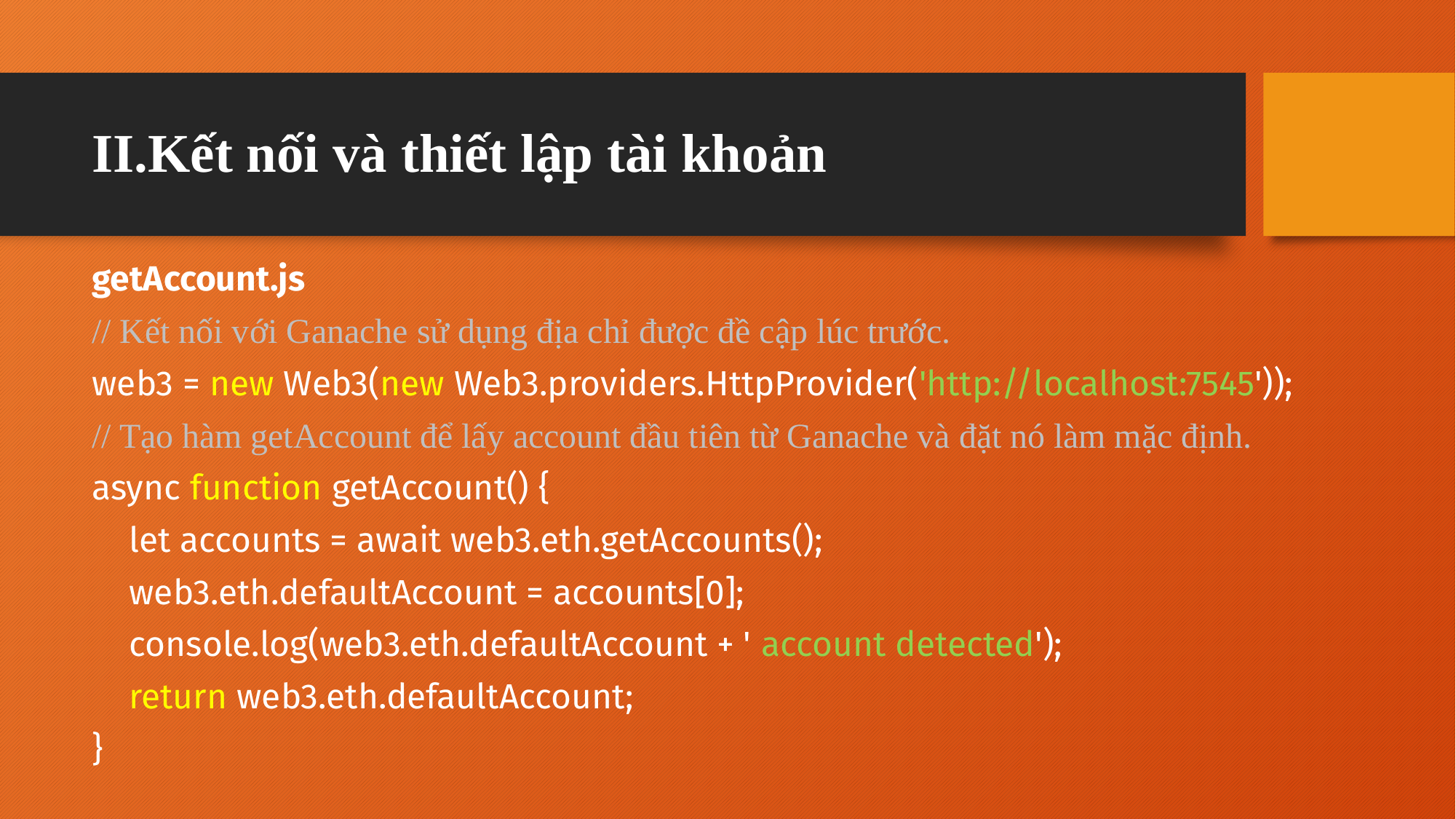

# II.Kết nối và thiết lập tài khoản
getAccount.js
// Kết nối với Ganache sử dụng địa chỉ được đề cập lúc trước.
web3 = new Web3(new Web3.providers.HttpProvider('http://localhost:7545'));
// Tạo hàm getAccount để lấy account đầu tiên từ Ganache và đặt nó làm mặc định.
async function getAccount() {
    let accounts = await web3.eth.getAccounts();
    web3.eth.defaultAccount = accounts[0];
    console.log(web3.eth.defaultAccount + ' account detected');
    return web3.eth.defaultAccount;
}